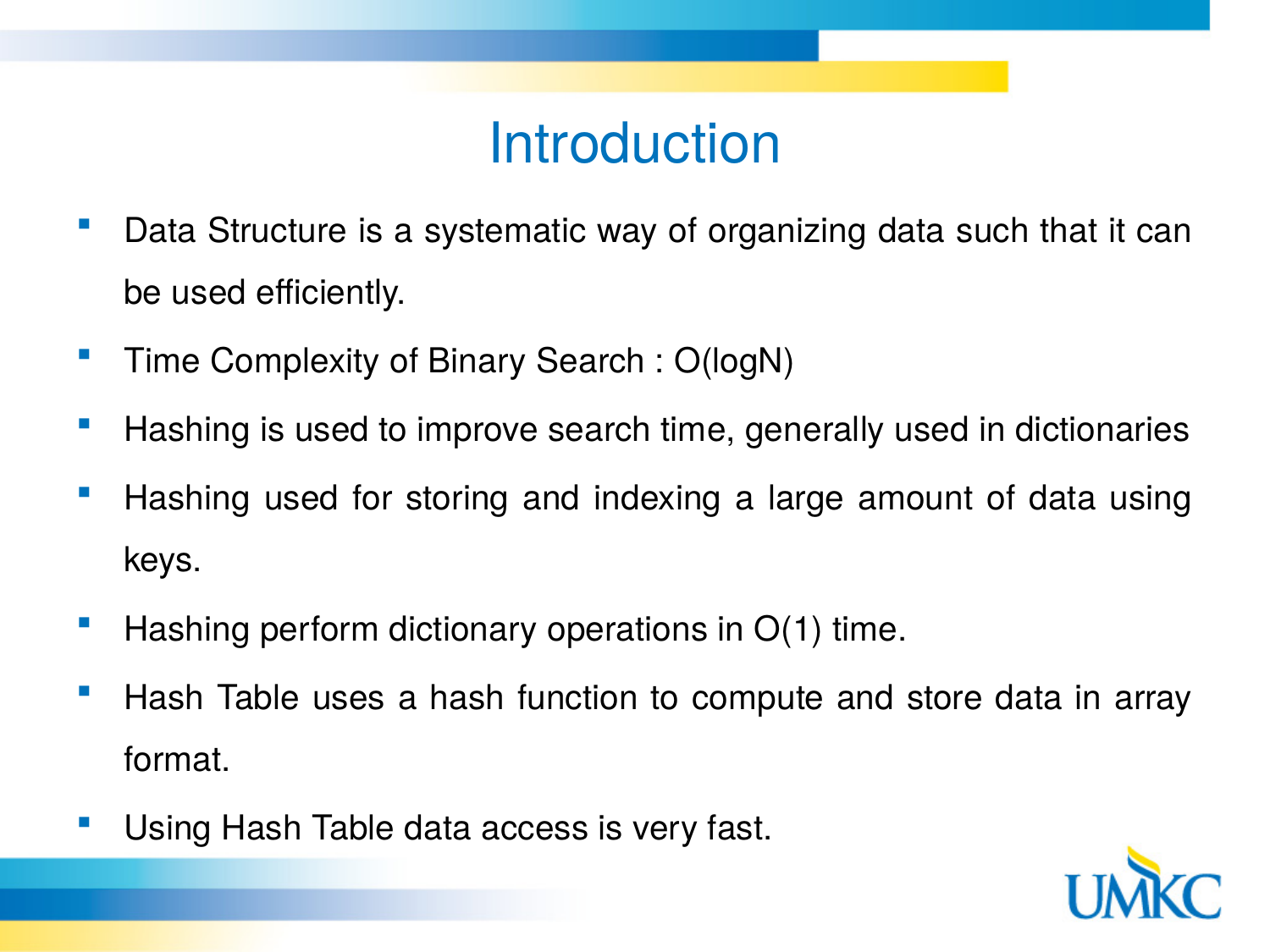

# Introduction
Data Structure is a systematic way of organizing data such that it can be used efficiently.
Time Complexity of Binary Search : O(logN)
Hashing is used to improve search time, generally used in dictionaries
Hashing used for storing and indexing a large amount of data using keys.
Hashing perform dictionary operations in O(1) time.
Hash Table uses a hash function to compute and store data in array format.
Using Hash Table data access is very fast.